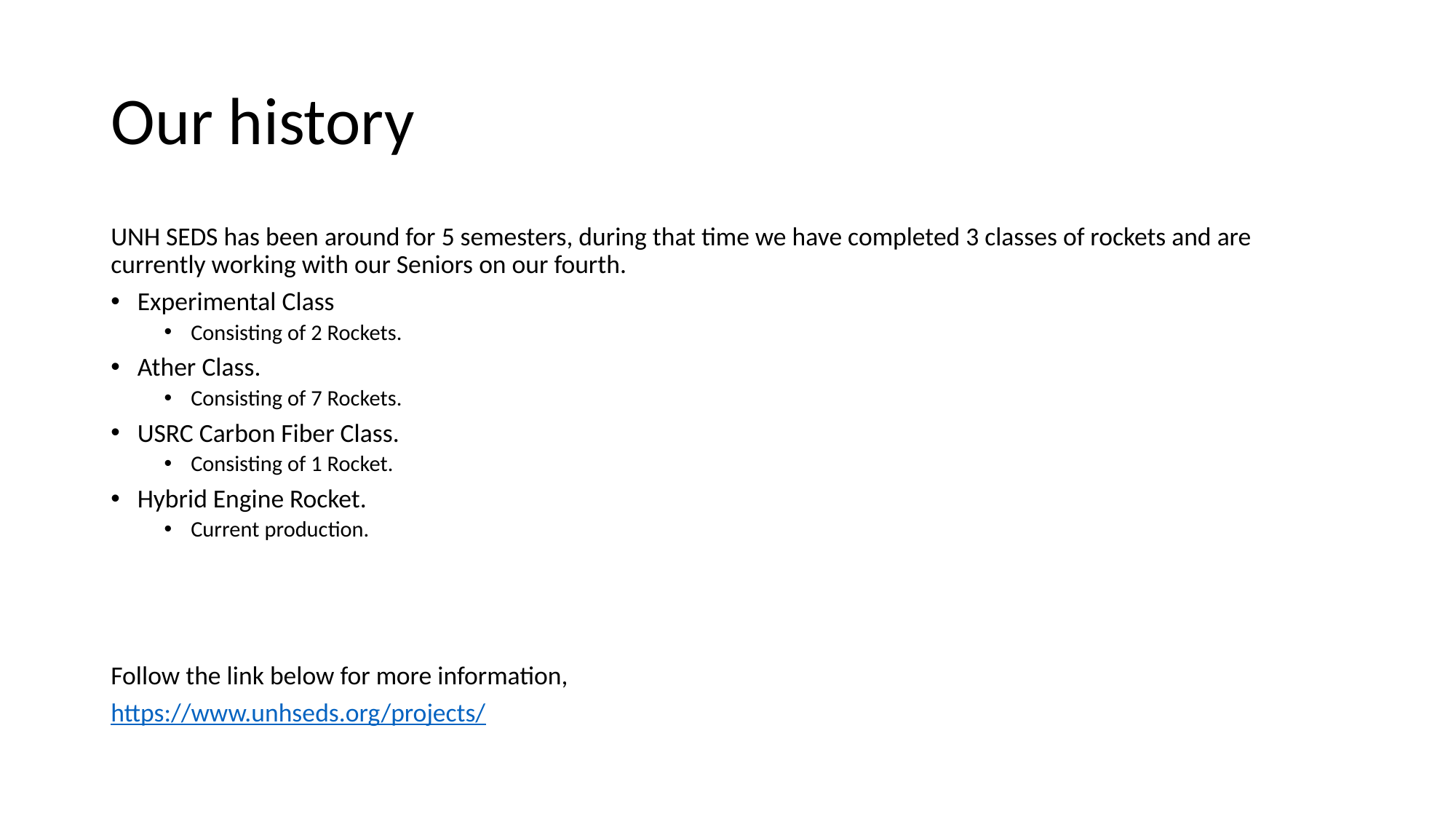

# Our history
UNH SEDS has been around for 5 semesters, during that time we have completed 3 classes of rockets and are currently working with our Seniors on our fourth.
Experimental Class
Consisting of 2 Rockets.
Ather Class.
Consisting of 7 Rockets.
USRC Carbon Fiber Class.
Consisting of 1 Rocket.
Hybrid Engine Rocket.
Current production.

Follow the link below for more information,
https://www.unhseds.org/projects/